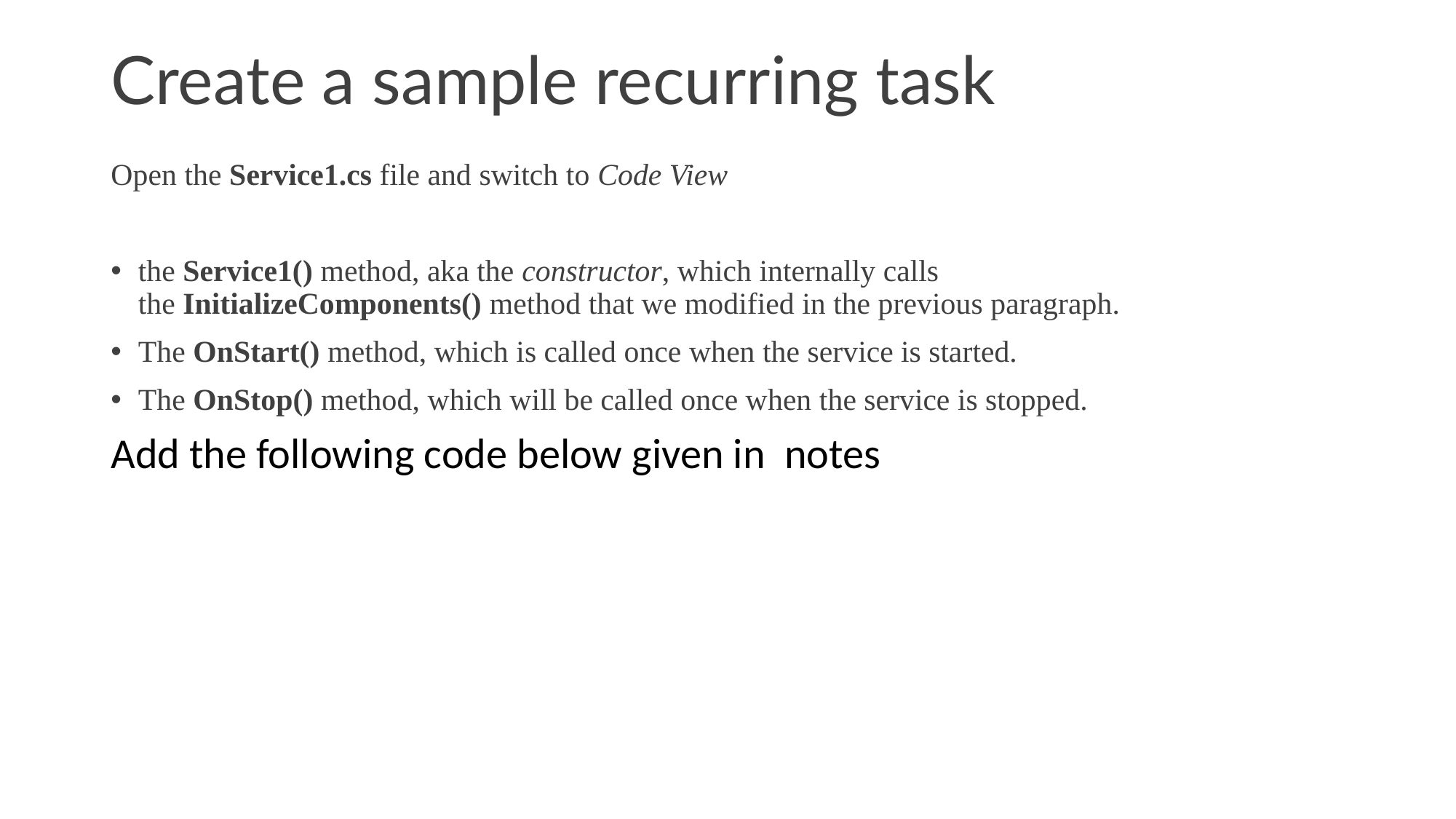

# Create a sample recurring task
Open the Service1.cs file and switch to Code View

the Service1() method, aka the constructor, which internally calls the InitializeComponents() method that we modified in the previous paragraph.
The OnStart() method, which is called once when the service is started.
The OnStop() method, which will be called once when the service is stopped.
Add the following code below given in  notes